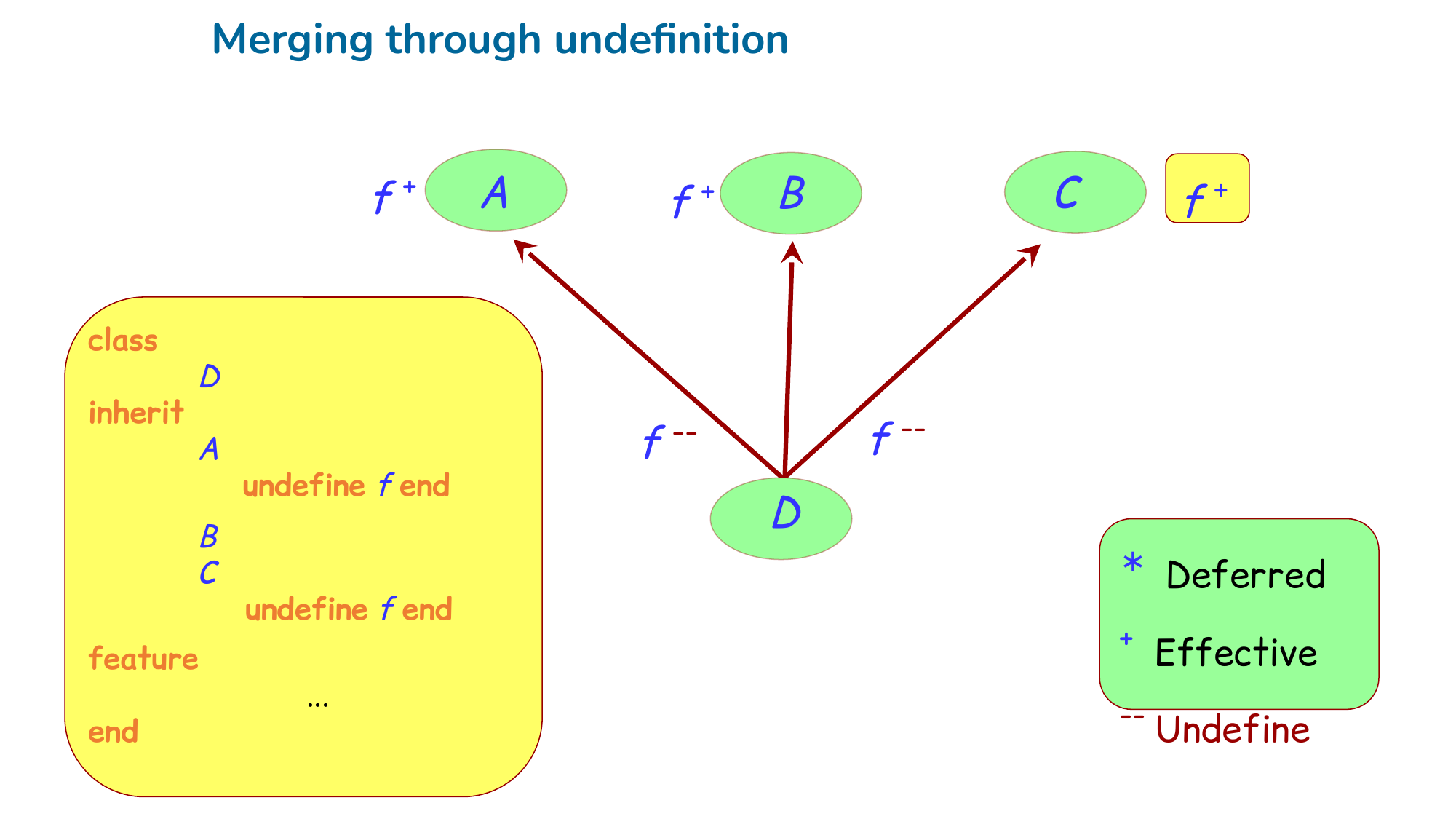

# Merging through undefinition

f +

f +
f +
A
B
C
class
	D
inherit
	A
                 undefine f end

	B
	C
            undefine f end
feature
		...
end
f --
f --

D
∗  Deferred
+  Effective
-- Undefine